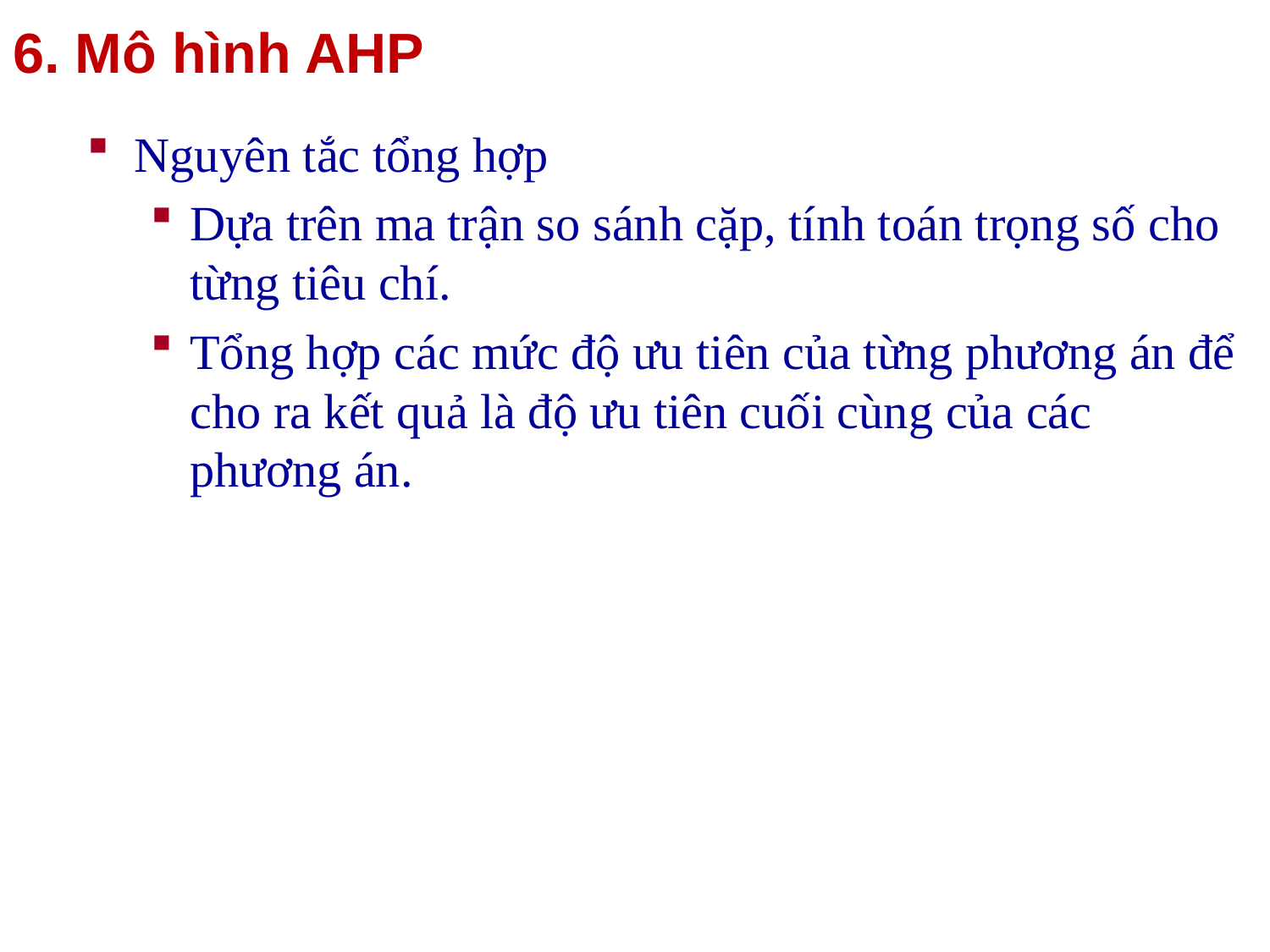

6. Mô hình AHP
Nguyên tắc tổng hợp
Dựa trên ma trận so sánh cặp, tính toán trọng số cho từng tiêu chí.
Tổng hợp các mức độ ưu tiên của từng phương án để cho ra kết quả là độ ưu tiên cuối cùng của các phương án.